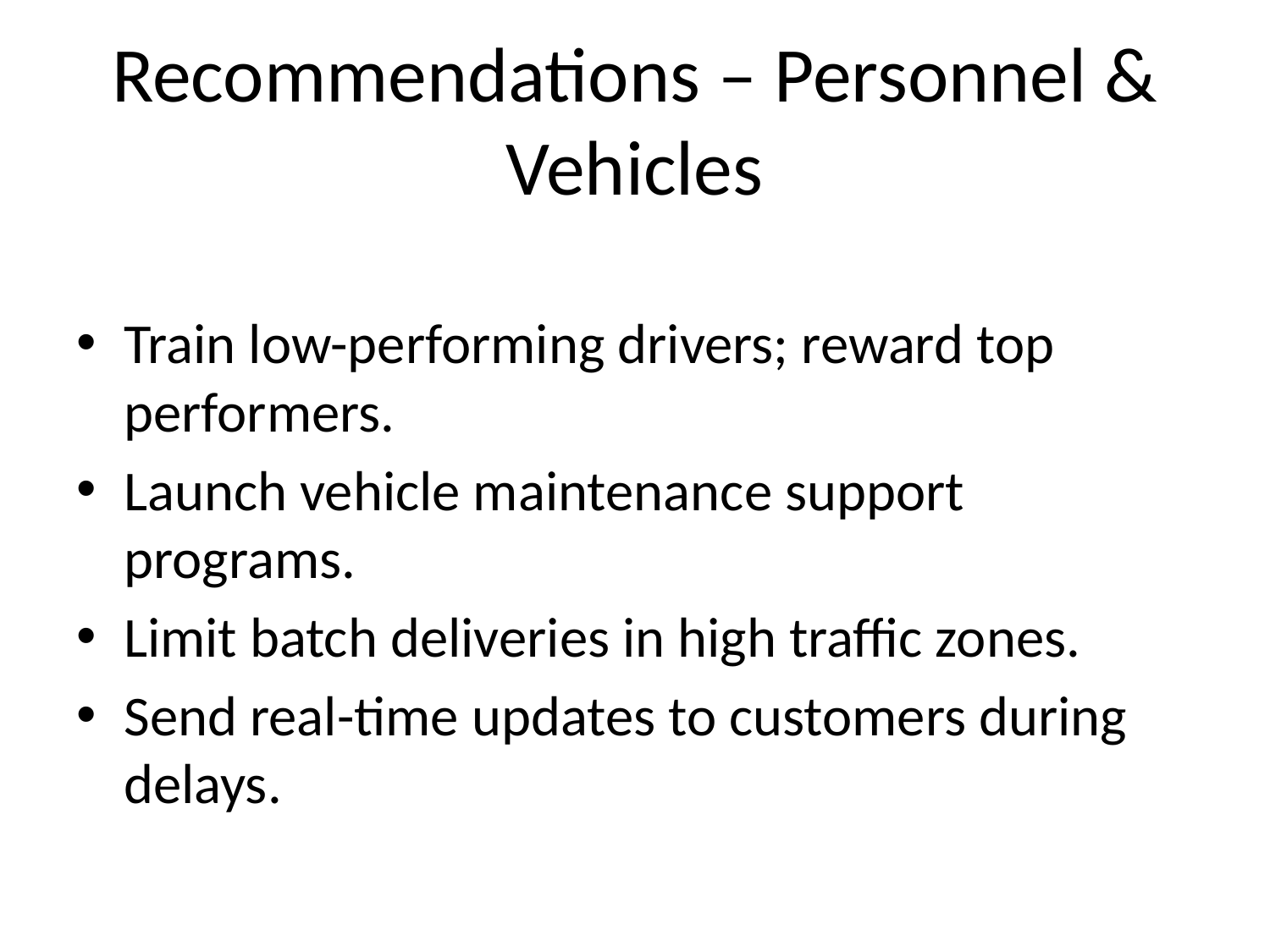

# Recommendations – Personnel & Vehicles

Train low-performing drivers; reward top performers.
Launch vehicle maintenance support programs.
Limit batch deliveries in high traffic zones.
Send real-time updates to customers during delays.